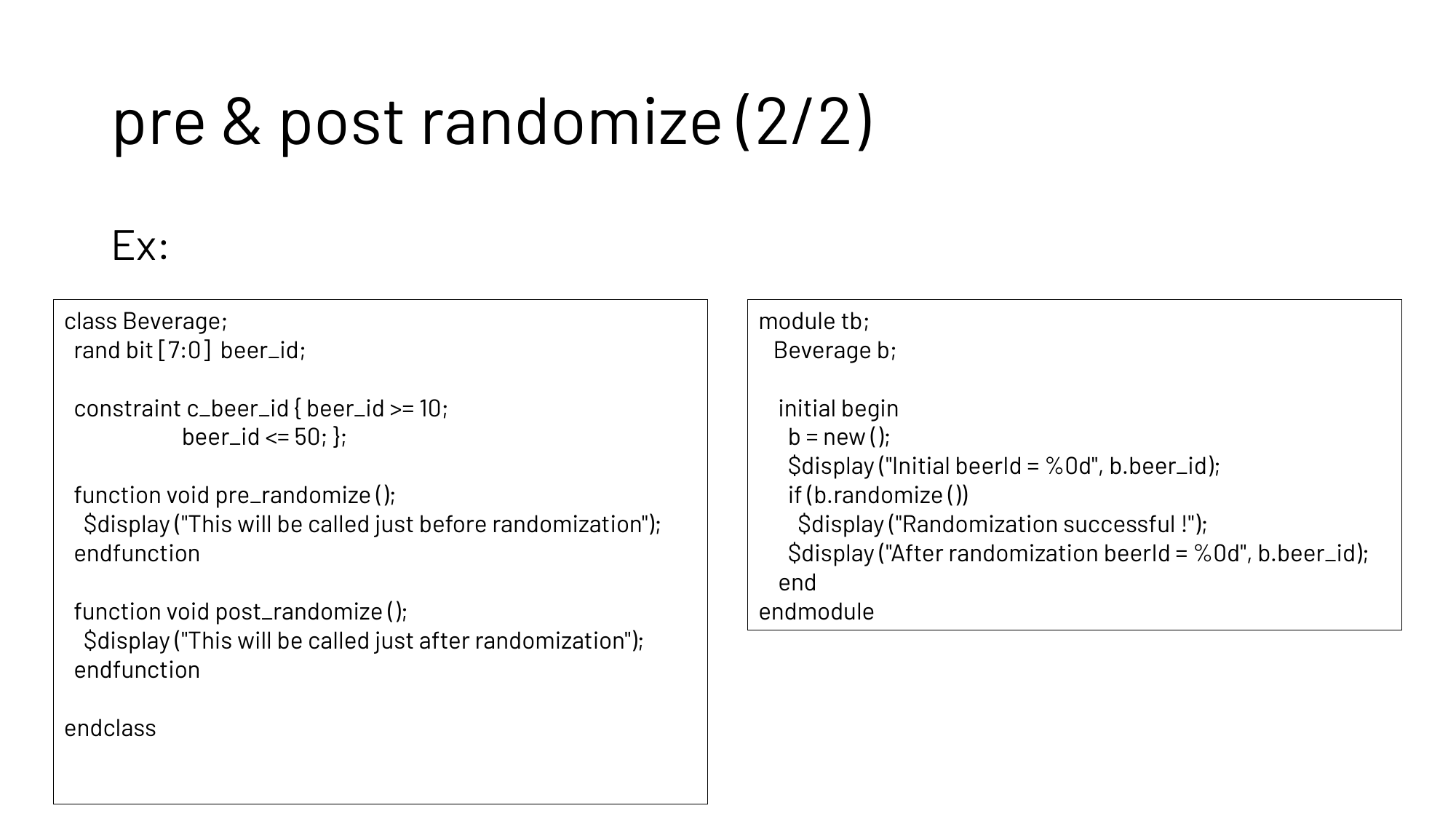

# pre & post randomize (2/2)
Ex:
class Beverage;
  rand bit [7:0]  beer_id;
  constraint c_beer_id { beer_id >= 10;
                        beer_id <= 50; };
  function void pre_randomize ();
    $display ("This will be called just before randomization");
  endfunction
  function void post_randomize ();
    $display ("This will be called just after randomization");
  endfunction
endclass

module tb;
   Beverage b;
    initial begin
      b = new ();
      $display ("Initial beerId = %0d", b.beer_id);
      if (b.randomize ())
        $display ("Randomization successful !");
      $display ("After randomization beerId = %0d", b.beer_id);
    end
endmodule